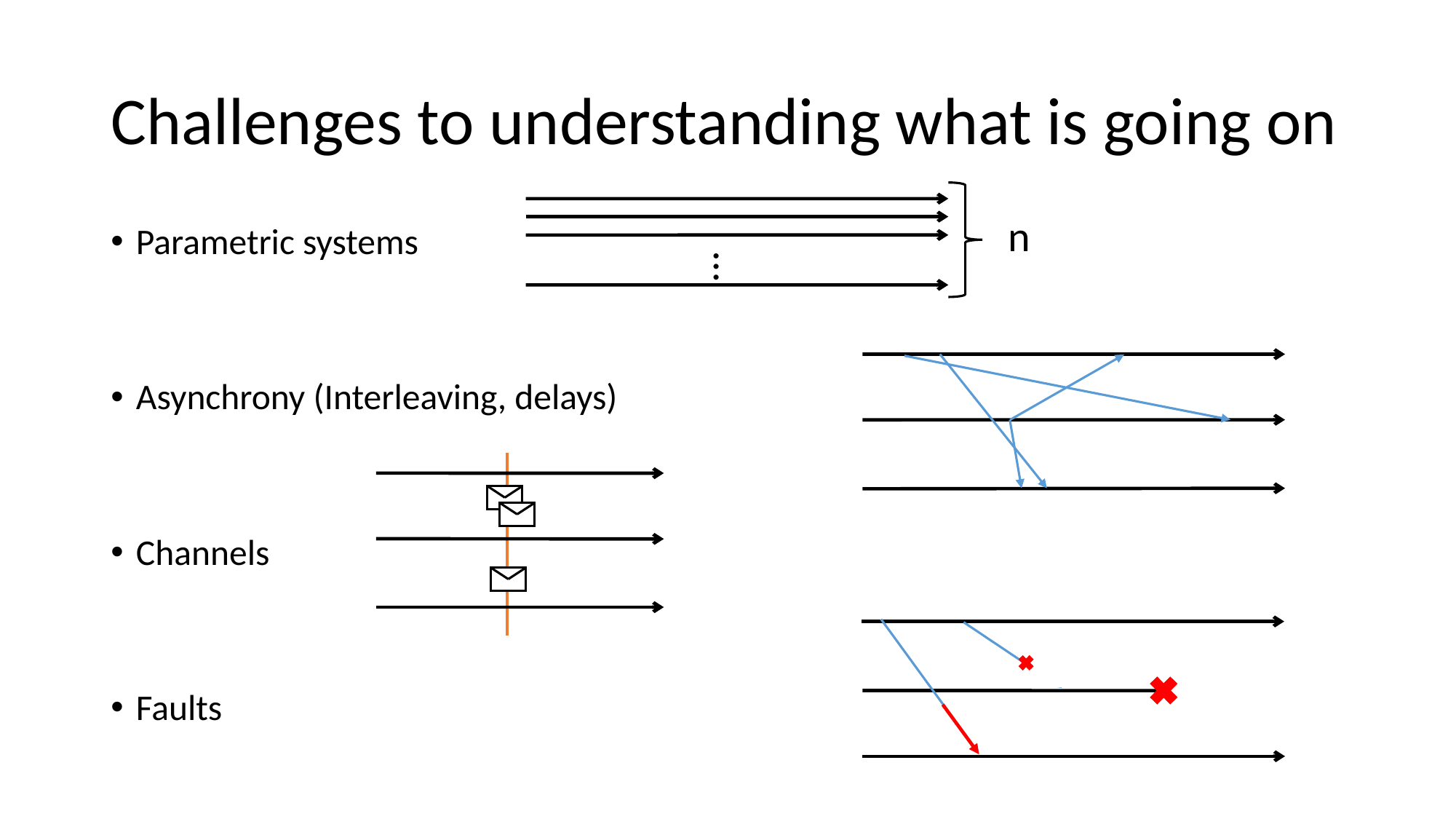

# Challenges to understanding what is going on

n
…
Parametric systems

Asynchrony (Interleaving, delays)

Channels

Faults